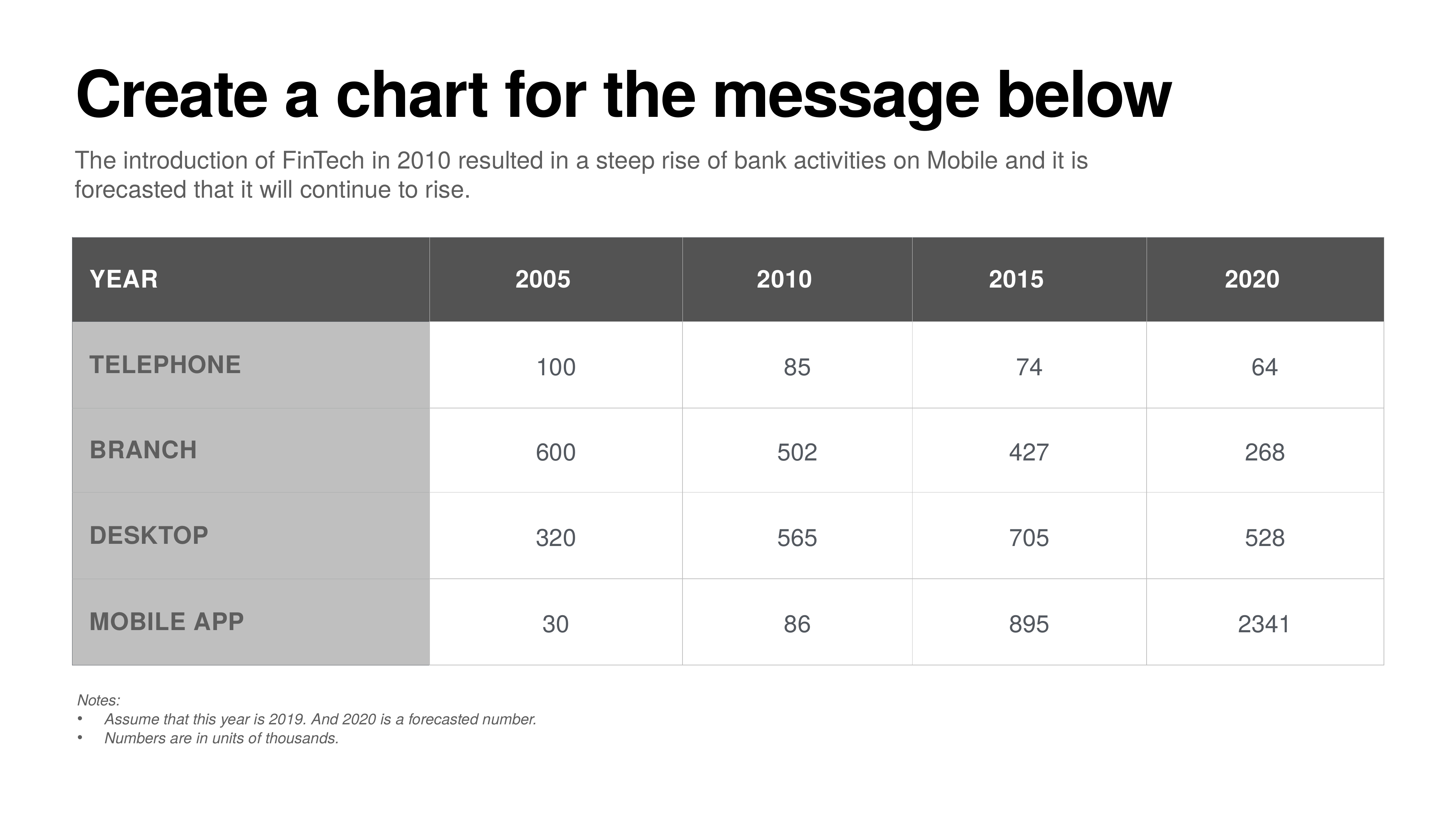

# Create a chart for the message below
The introduction of FinTech in 2010 resulted in a steep rise of bank activities on Mobile and it is forecasted that it will continue to rise.
| YEAR | 2005 | 2010 | 2015 | 2020 |
| --- | --- | --- | --- | --- |
| Telephone | 100 | 85 | 74 | 64 |
| Branch | 600 | 502 | 427 | 268 |
| desktop | 320 | 565 | 705 | 528 |
| Mobile app | 30 | 86 | 895 | 2341 |
Notes:
Assume that this year is 2019. And 2020 is a forecasted number.
Numbers are in units of thousands.